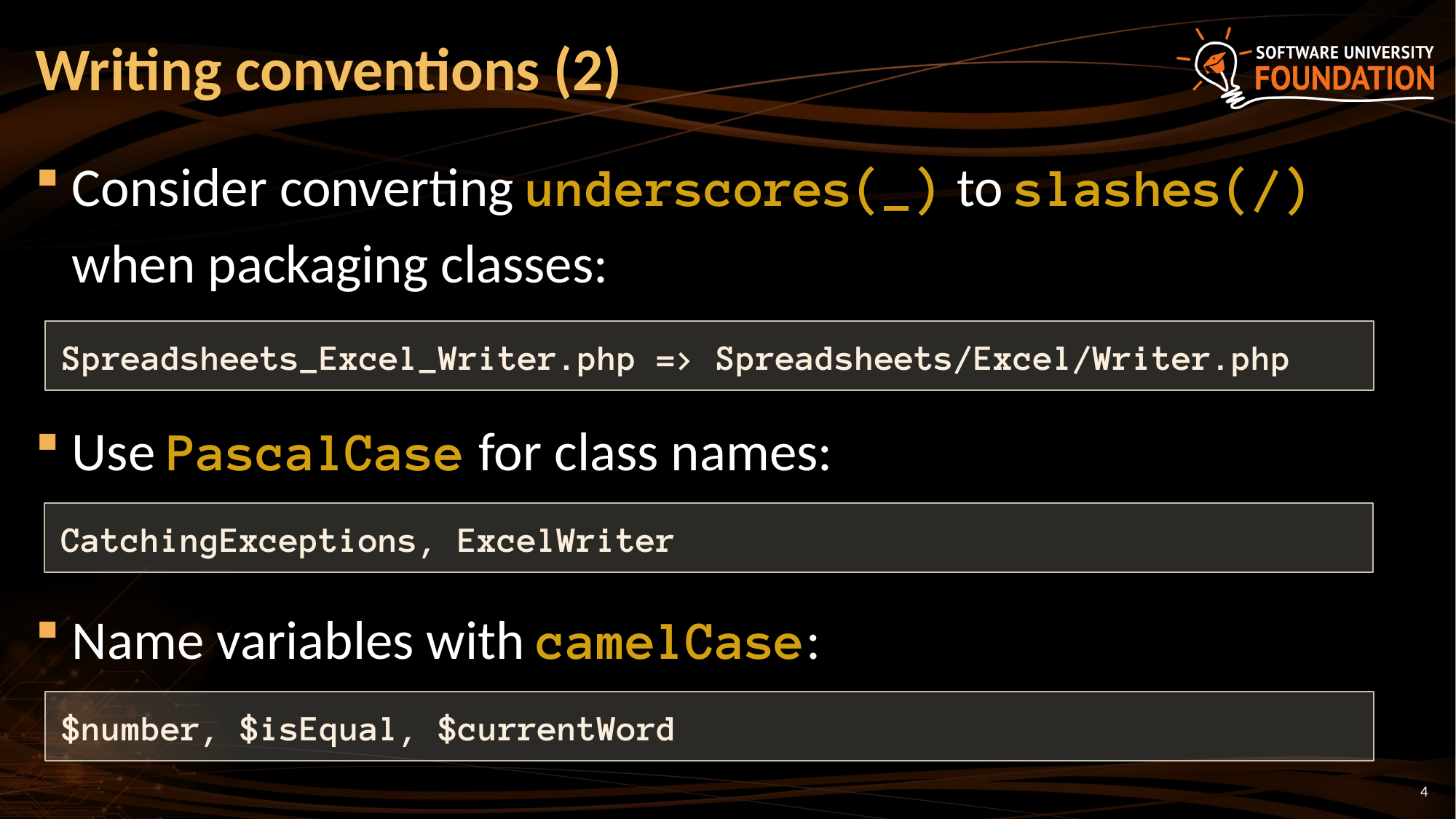

# Writing conventions (2)
Consider converting underscores(_) to slashes(/) when packaging classes:

Use PascalCase for class names:

Name variables with camelCase:
Spreadsheets_Excel_Writer.php => Spreadsheets/Excel/Writer.php
CatchingExceptions, ExcelWriter
$number, $isEqual, $currentWord
4